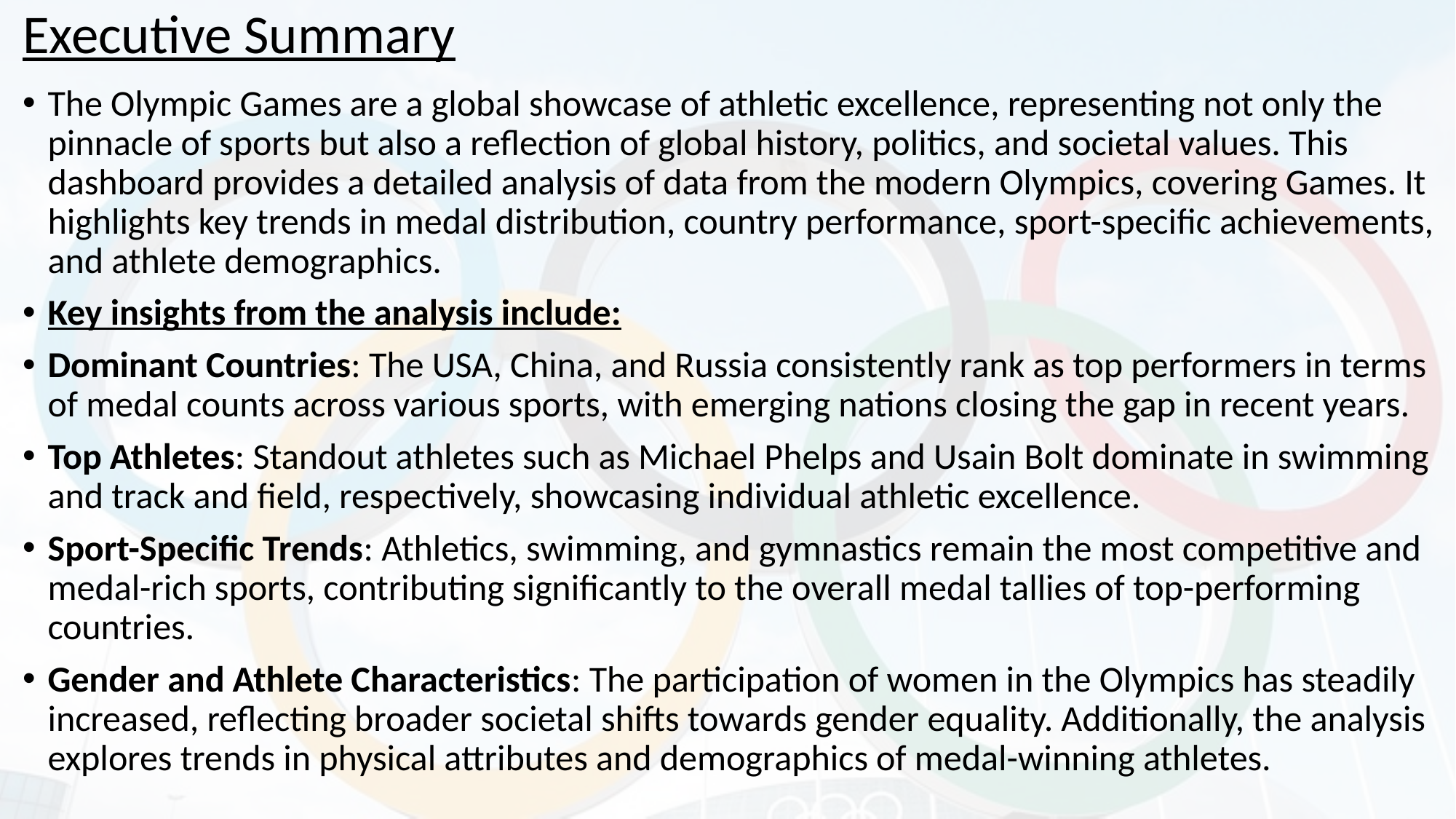

# Executive Summary
The Olympic Games are a global showcase of athletic excellence, representing not only the pinnacle of sports but also a reflection of global history, politics, and societal values. This dashboard provides a detailed analysis of data from the modern Olympics, covering Games. It highlights key trends in medal distribution, country performance, sport-specific achievements, and athlete demographics.
Key insights from the analysis include:
Dominant Countries: The USA, China, and Russia consistently rank as top performers in terms of medal counts across various sports, with emerging nations closing the gap in recent years.
Top Athletes: Standout athletes such as Michael Phelps and Usain Bolt dominate in swimming and track and field, respectively, showcasing individual athletic excellence.
Sport-Specific Trends: Athletics, swimming, and gymnastics remain the most competitive and medal-rich sports, contributing significantly to the overall medal tallies of top-performing countries.
Gender and Athlete Characteristics: The participation of women in the Olympics has steadily increased, reflecting broader societal shifts towards gender equality. Additionally, the analysis explores trends in physical attributes and demographics of medal-winning athletes.